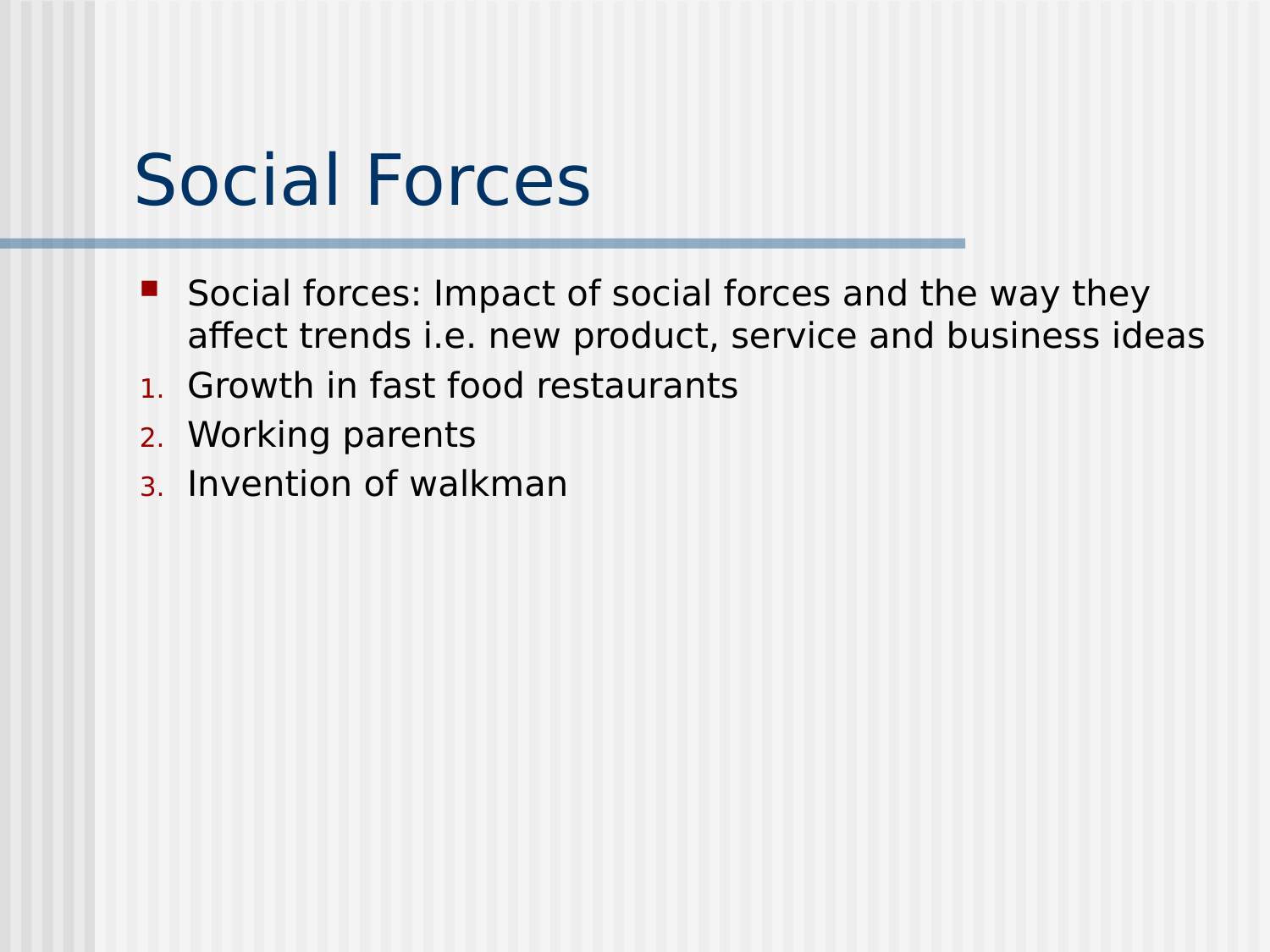

# Social Forces
Social forces: Impact of social forces and the way they affect trends i.e. new product, service and business ideas
Growth in fast food restaurants
Working parents
Invention of walkman